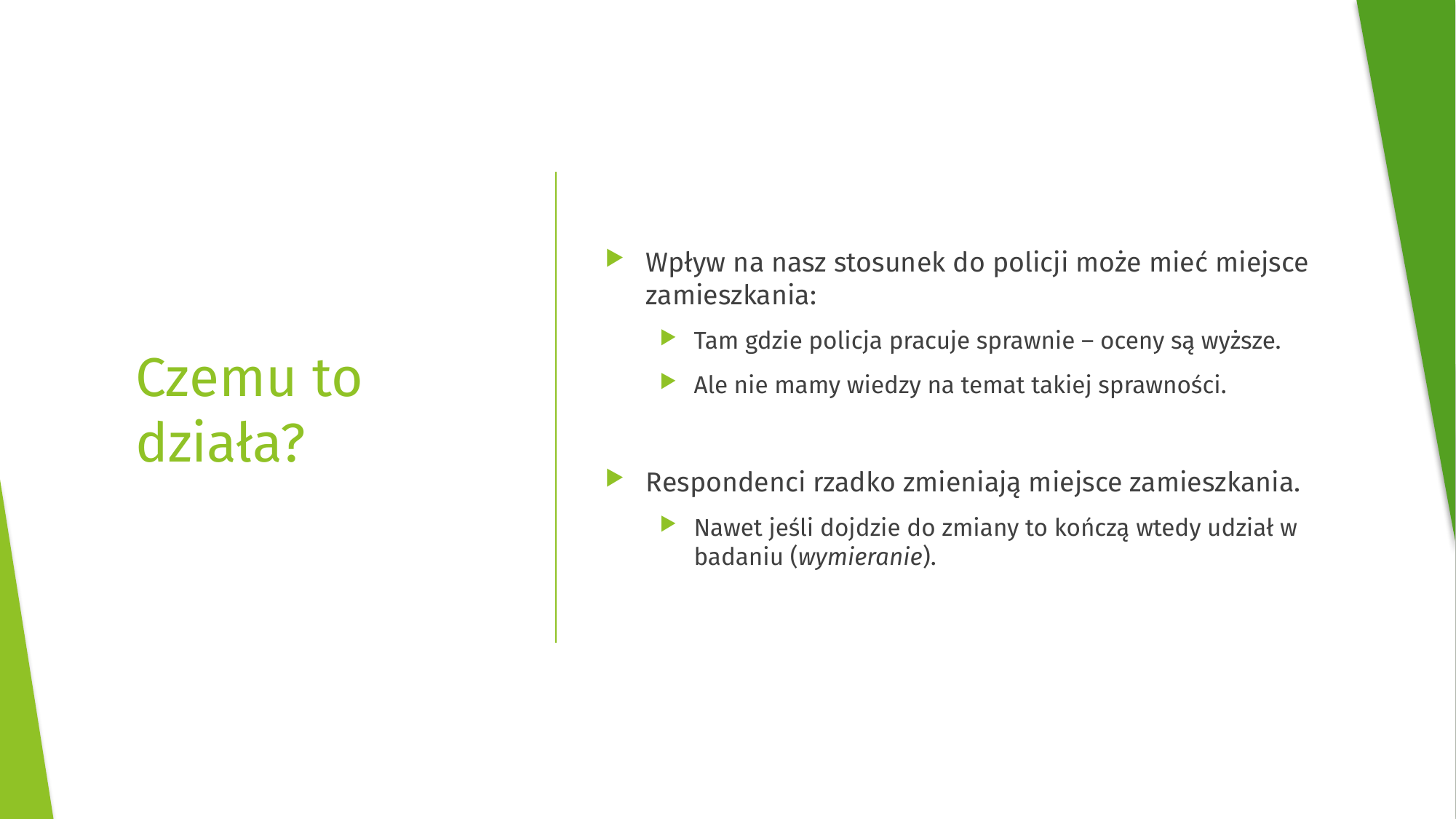

Wpływ na nasz stosunek do policji może mieć miejsce zamieszkania:
Tam gdzie policja pracuje sprawnie – oceny są wyższe.
Ale nie mamy wiedzy na temat takiej sprawności.

Respondenci rzadko zmieniają miejsce zamieszkania.
Nawet jeśli dojdzie do zmiany to kończą wtedy udział w badaniu (wymieranie).
# Czemu to działa?